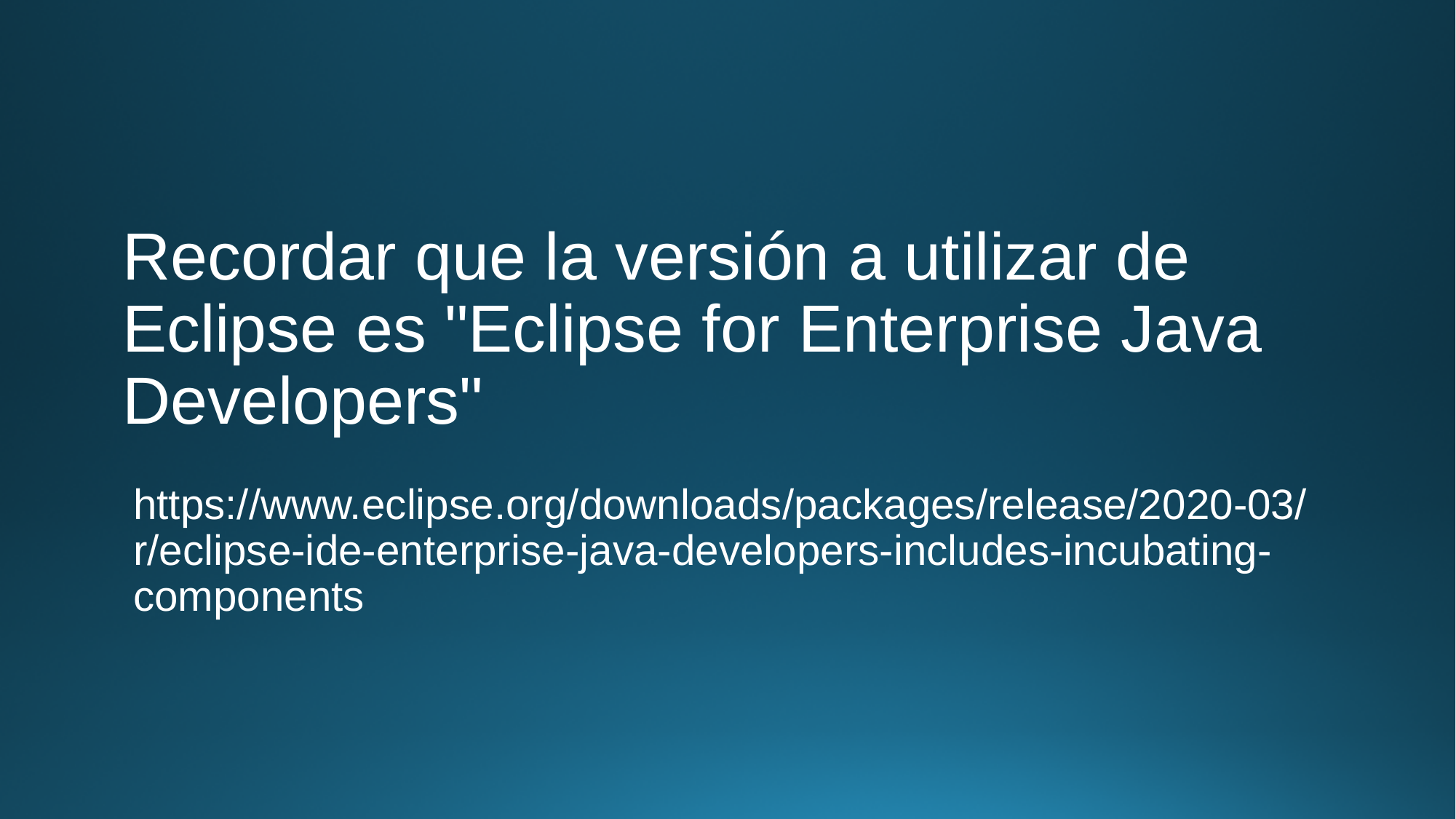

# Recordar que la versión a utilizar de Eclipse es "Eclipse for Enterprise Java Developers"
https://www.eclipse.org/downloads/packages/release/2020-03/r/eclipse-ide-enterprise-java-developers-includes-incubating-components